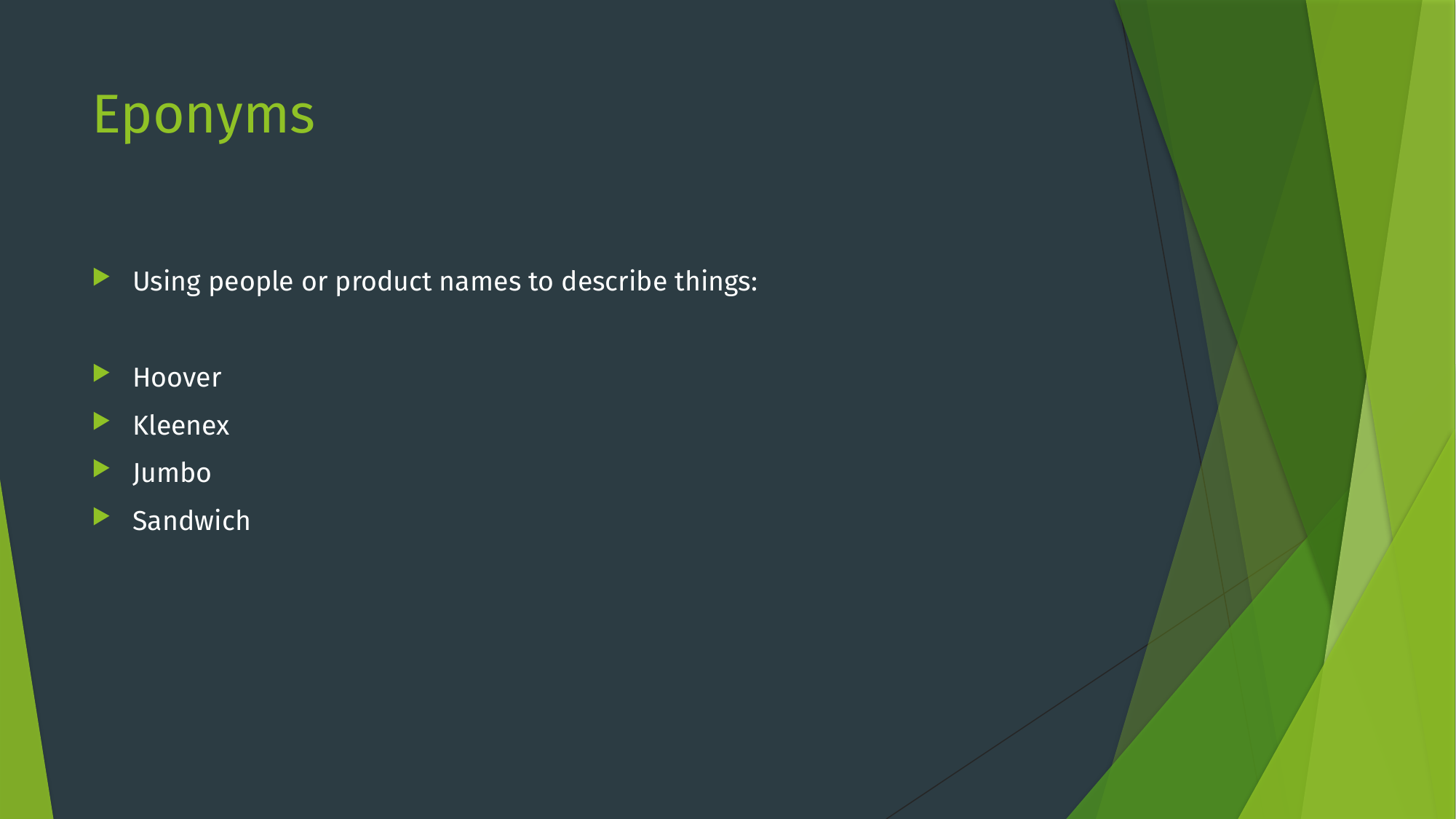

# Eponyms
Using people or product names to describe things:

Hoover
Kleenex
Jumbo
Sandwich